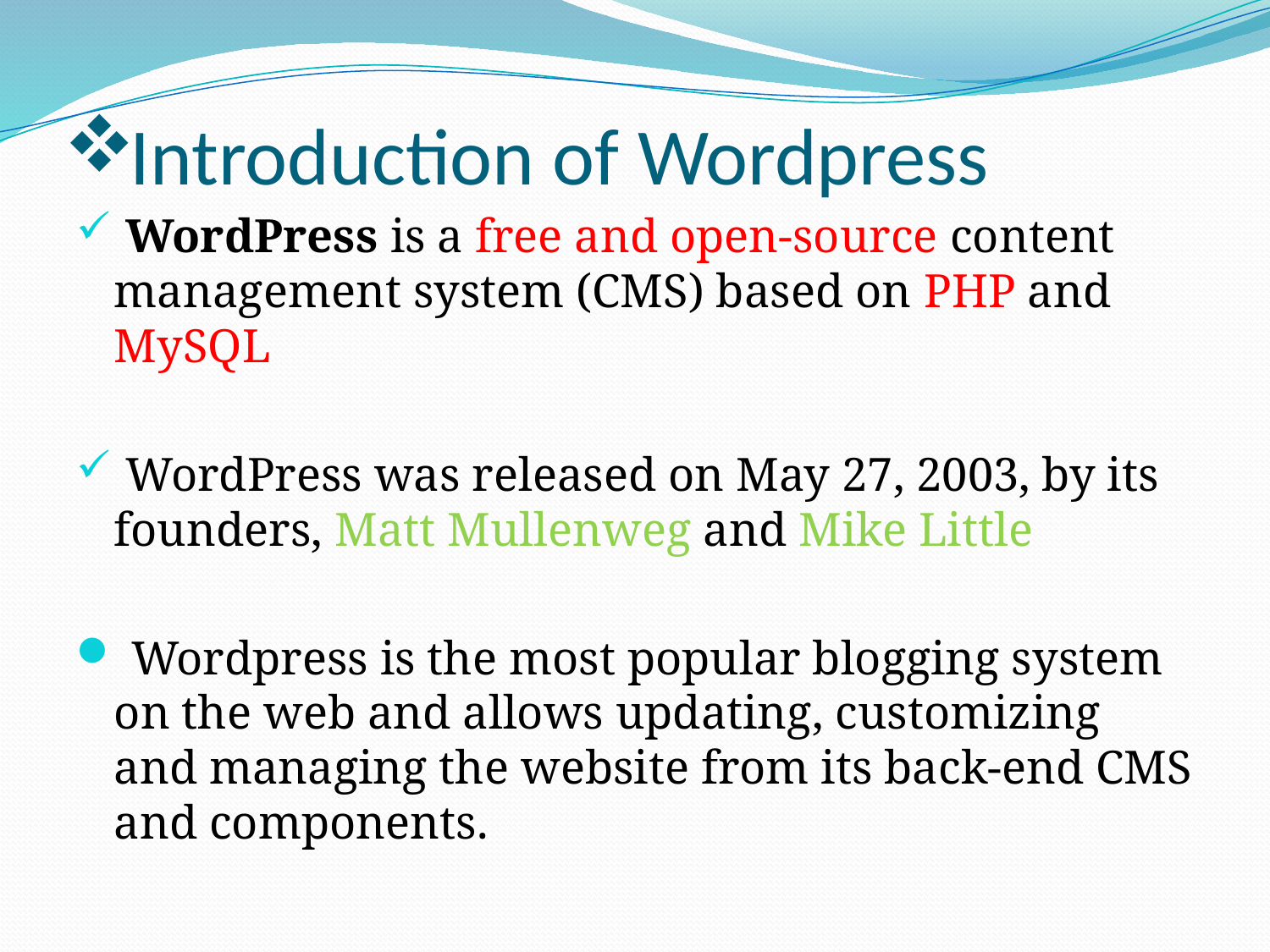

# Introduction of Wordpress
 WordPress is a free and open-source content management system (CMS) based on PHP and MySQL

 WordPress was released on May 27, 2003, by its founders, Matt Mullenweg and Mike Little

 Wordpress is the most popular blogging system on the web and allows updating, customizing and managing the website from its back-end CMS and components.